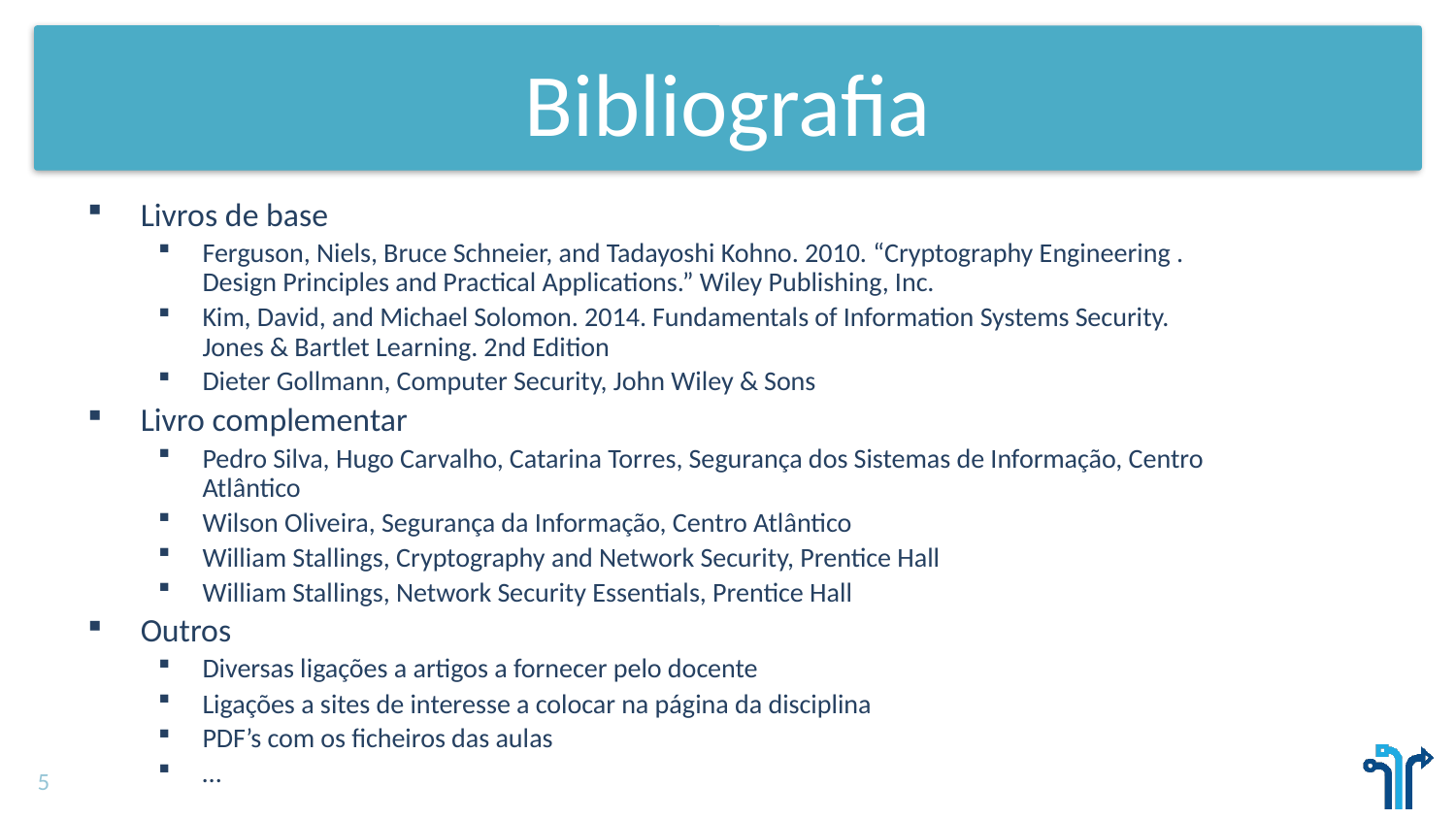

# Bibliografia
Livros de base
Ferguson, Niels, Bruce Schneier, and Tadayoshi Kohno. 2010. “Cryptography Engineering . Design Principles and Practical Applications.” Wiley Publishing, Inc.
Kim, David, and Michael Solomon. 2014. Fundamentals of Information Systems Security. Jones & Bartlet Learning. 2nd Edition
Dieter Gollmann, Computer Security, John Wiley & Sons
Livro complementar
Pedro Silva, Hugo Carvalho, Catarina Torres, Segurança dos Sistemas de Informação, Centro Atlântico
Wilson Oliveira, Segurança da Informação, Centro Atlântico
William Stallings, Cryptography and Network Security, Prentice Hall
William Stallings, Network Security Essentials, Prentice Hall
Outros
Diversas ligações a artigos a fornecer pelo docente
Ligações a sites de interesse a colocar na página da disciplina
PDF’s com os ficheiros das aulas
…
5